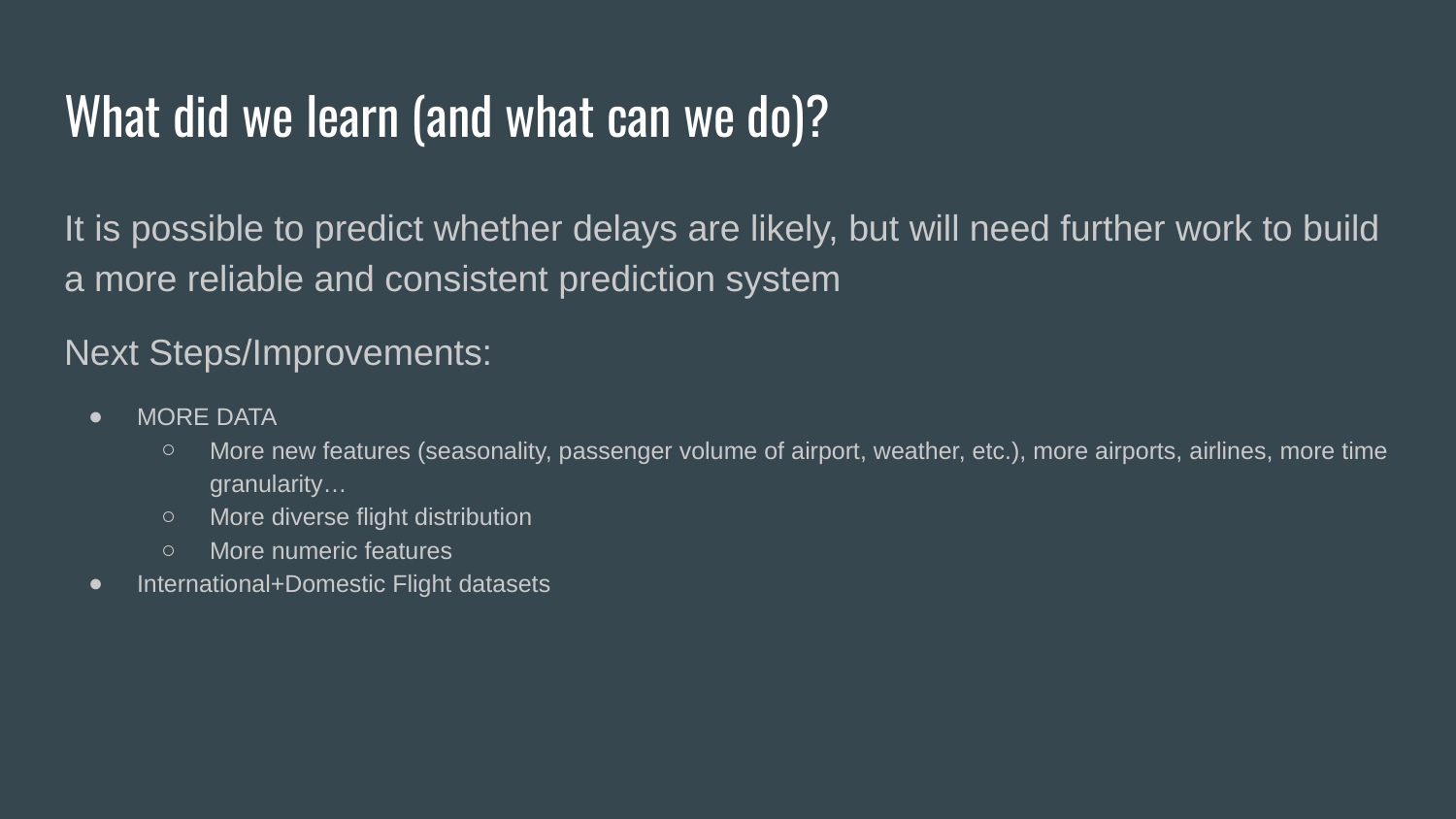

# What did we learn (and what can we do)?
It is possible to predict whether delays are likely, but will need further work to build a more reliable and consistent prediction system
Next Steps/Improvements:
MORE DATA
More new features (seasonality, passenger volume of airport, weather, etc.), more airports, airlines, more time granularity…
More diverse flight distribution
More numeric features
International+Domestic Flight datasets